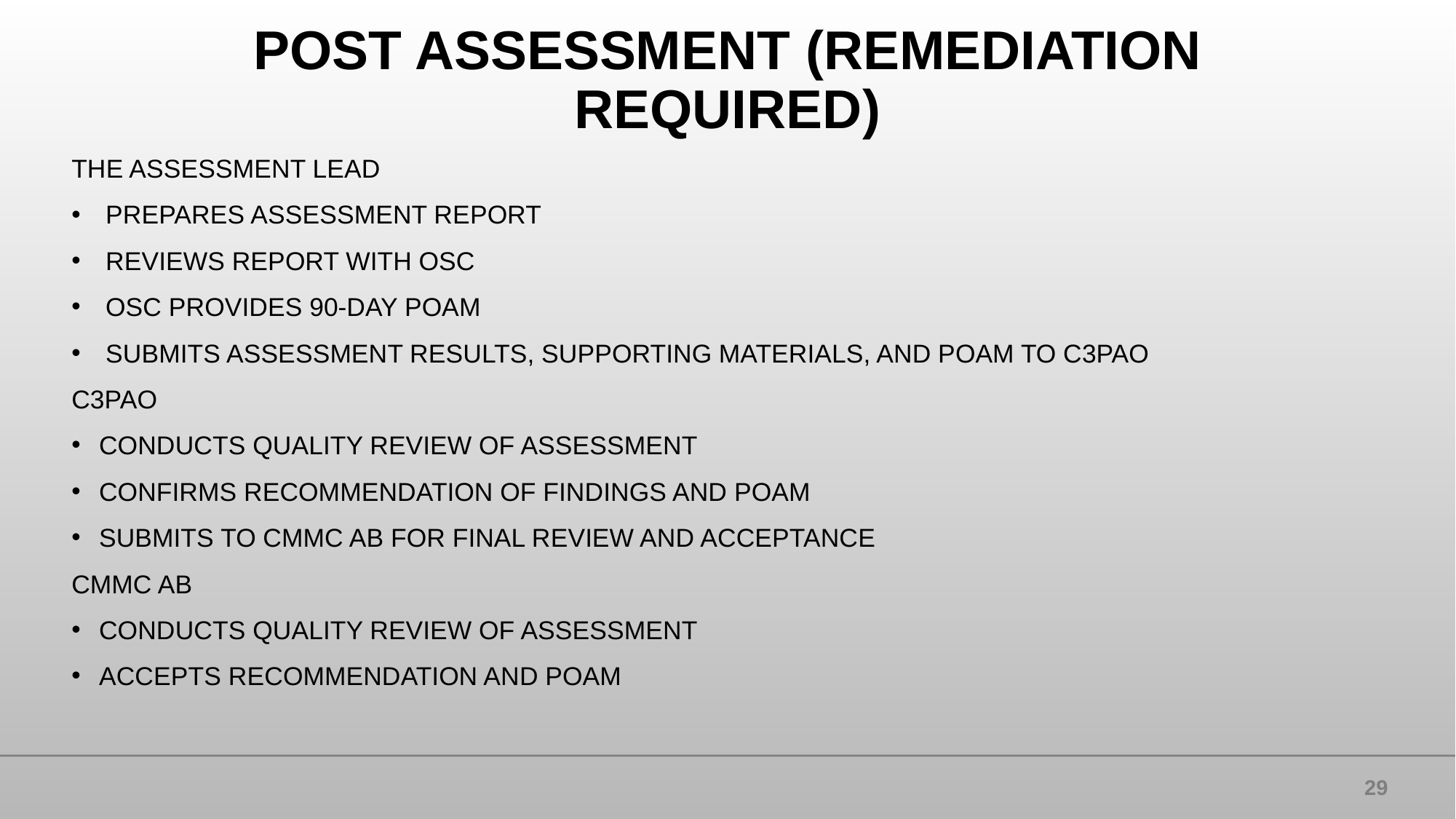

# POST ASSESSMENT (REMEDIATION REQUIRED)
THE ASSESSMENT LEAD
PREPARES ASSESSMENT REPORT
REVIEWS REPORT WITH OSC
OSC PROVIDES 90-DAY POAM
SUBMITS ASSESSMENT RESULTS, SUPPORTING MATERIALS, AND POAM TO C3PAO
C3PAO
CONDUCTS QUALITY REVIEW OF ASSESSMENT
CONFIRMS RECOMMENDATION OF FINDINGS AND POAM
SUBMITS TO CMMC AB FOR FINAL REVIEW AND ACCEPTANCE
CMMC AB
CONDUCTS QUALITY REVIEW OF ASSESSMENT
ACCEPTS RECOMMENDATION AND POAM